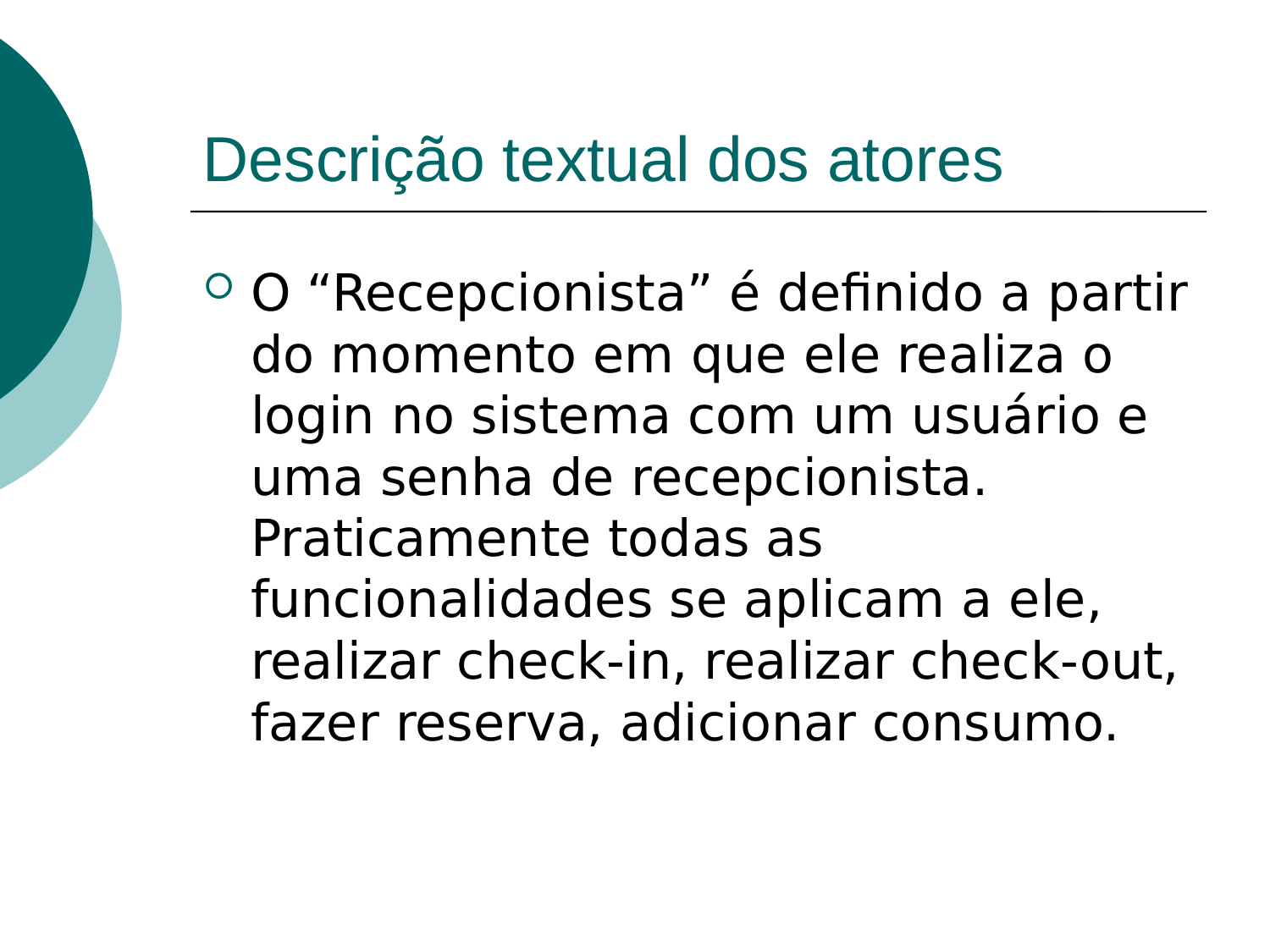

# Descrição textual dos atores
O “Recepcionista” é definido a partir do momento em que ele realiza o login no sistema com um usuário e uma senha de recepcionista. Praticamente todas as funcionalidades se aplicam a ele, realizar check-in, realizar check-out, fazer reserva, adicionar consumo.